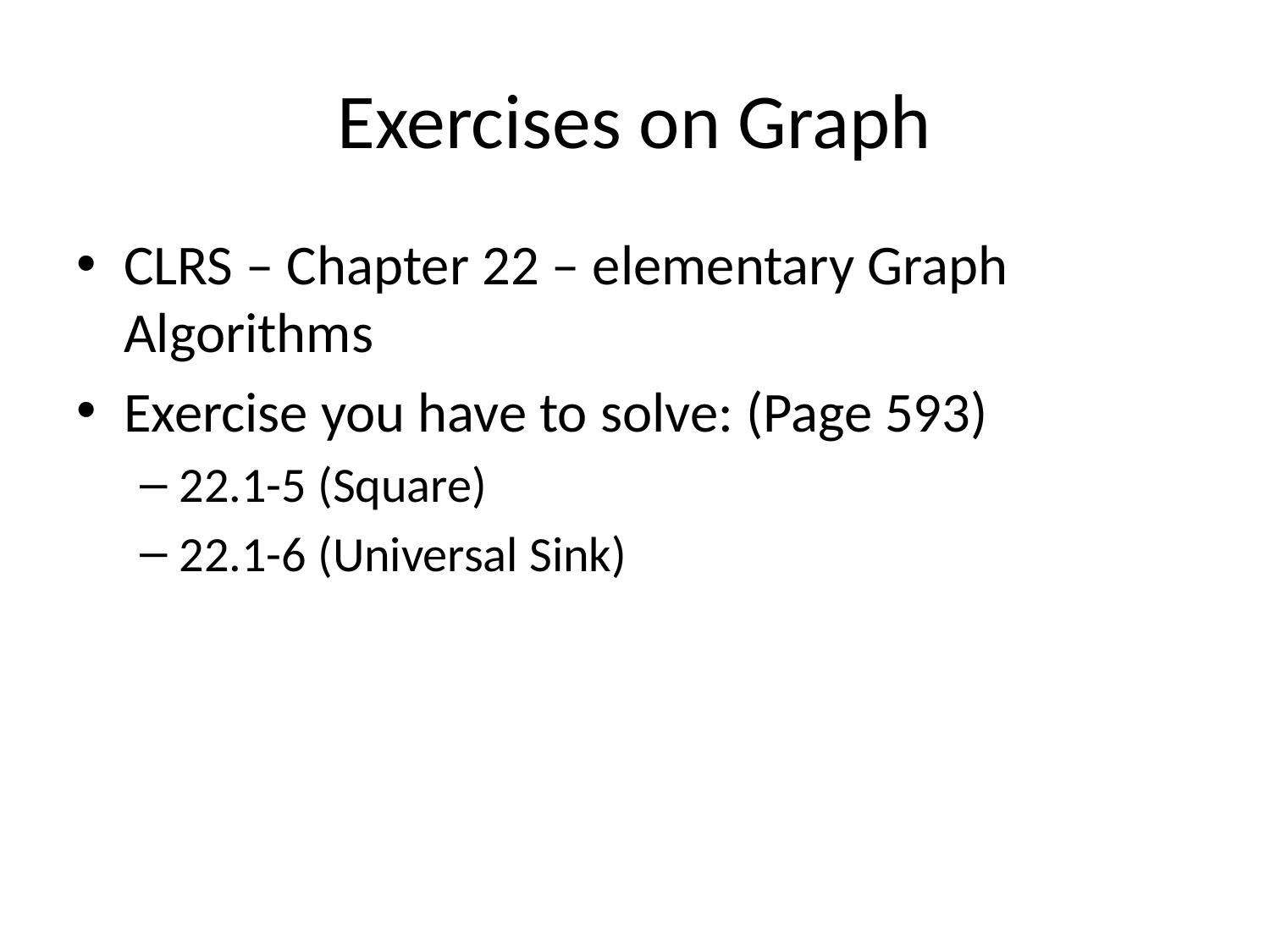

# Exercises on Graph
CLRS – Chapter 22 – elementary Graph Algorithms
Exercise you have to solve: (Page 593)
22.1-5 (Square)
22.1-6 (Universal Sink)